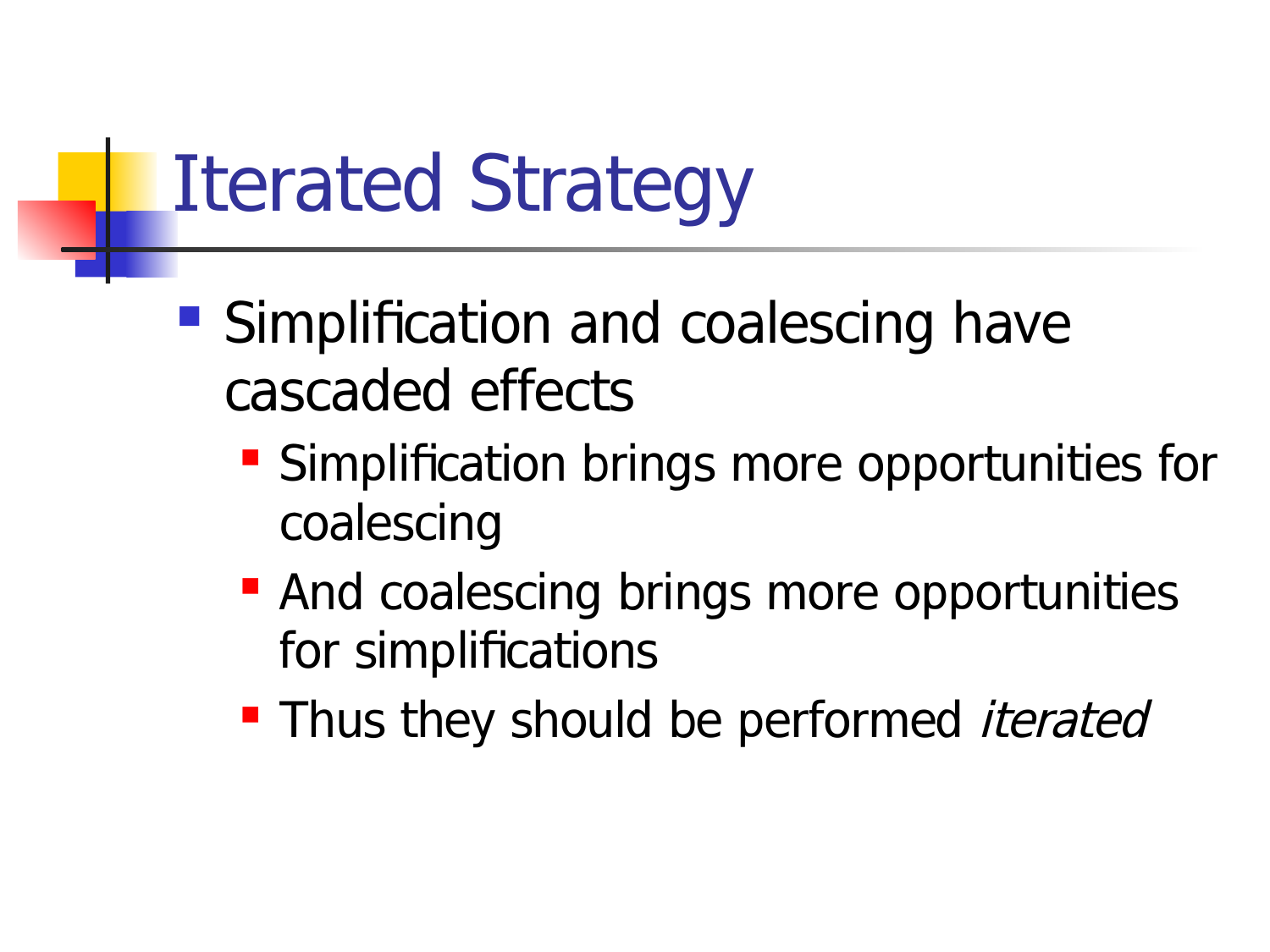

# Iterated Strategy
Simplification and coalescing have cascaded effects
Simplification brings more opportunities for coalescing
And coalescing brings more opportunities for simplifications
Thus they should be performed iterated